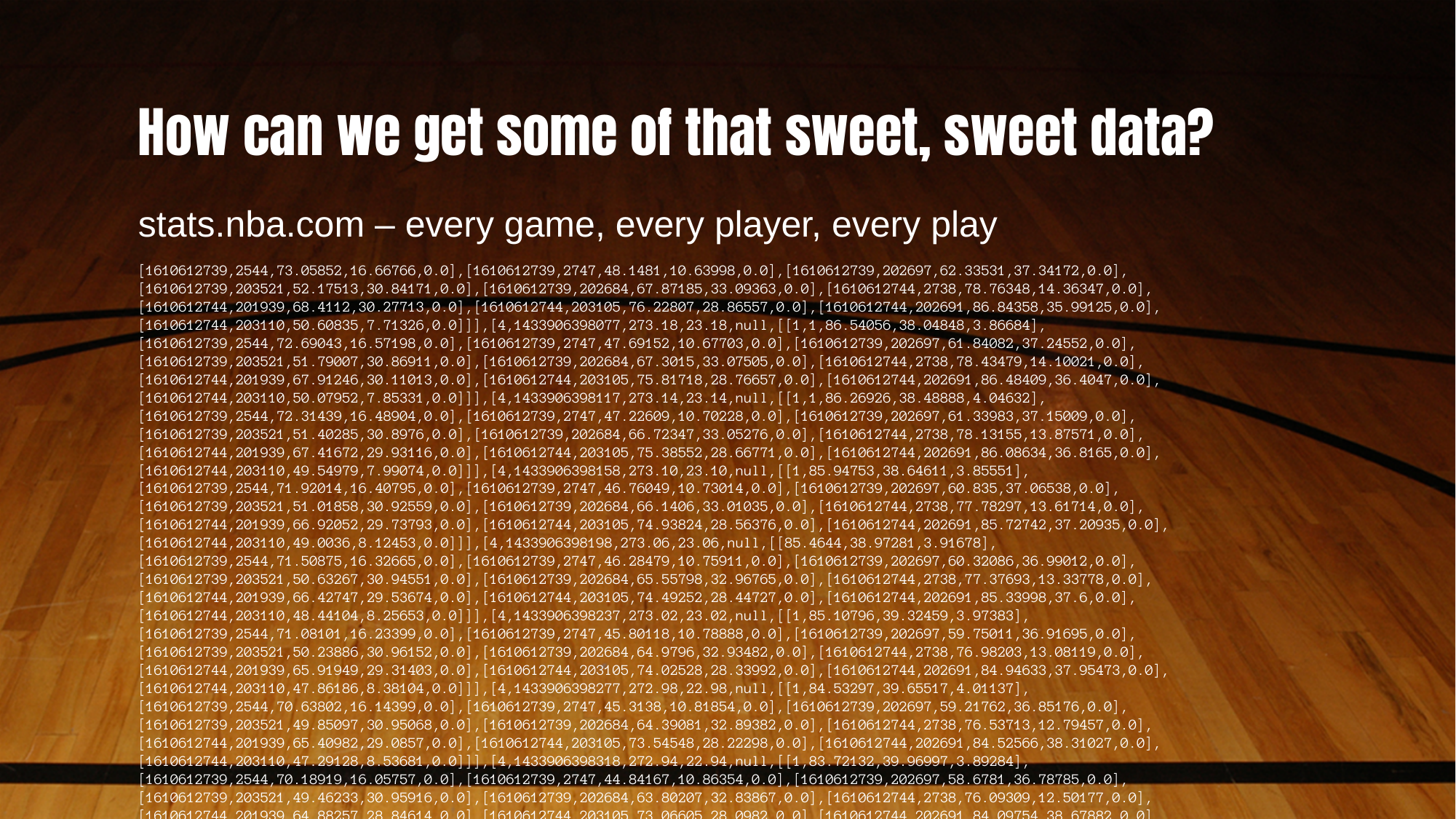

# How can we get some of that sweet, sweet data?
stats.nba.com – every game, every player, every play
[1610612739,2544,73.05852,16.66766,0.0],[1610612739,2747,48.1481,10.63998,0.0],[1610612739,202697,62.33531,37.34172,0.0],[1610612739,203521,52.17513,30.84171,0.0],[1610612739,202684,67.87185,33.09363,0.0],[1610612744,2738,78.76348,14.36347,0.0],[1610612744,201939,68.4112,30.27713,0.0],[1610612744,203105,76.22807,28.86557,0.0],[1610612744,202691,86.84358,35.99125,0.0],[1610612744,203110,50.60835,7.71326,0.0]]],[4,1433906398077,273.18,23.18,null,[[1,1,86.54056,38.04848,3.86684],[1610612739,2544,72.69043,16.57198,0.0],[1610612739,2747,47.69152,10.67703,0.0],[1610612739,202697,61.84082,37.24552,0.0],[1610612739,203521,51.79007,30.86911,0.0],[1610612739,202684,67.3015,33.07505,0.0],[1610612744,2738,78.43479,14.10021,0.0],[1610612744,201939,67.91246,30.11013,0.0],[1610612744,203105,75.81718,28.76657,0.0],[1610612744,202691,86.48409,36.4047,0.0],[1610612744,203110,50.07952,7.85331,0.0]]],[4,1433906398117,273.14,23.14,null,[[1,1,86.26926,38.48888,4.04632],[1610612739,2544,72.31439,16.48904,0.0],[1610612739,2747,47.22609,10.70228,0.0],[1610612739,202697,61.33983,37.15009,0.0],[1610612739,203521,51.40285,30.8976,0.0],[1610612739,202684,66.72347,33.05276,0.0],[1610612744,2738,78.13155,13.87571,0.0],[1610612744,201939,67.41672,29.93116,0.0],[1610612744,203105,75.38552,28.66771,0.0],[1610612744,202691,86.08634,36.8165,0.0],[1610612744,203110,49.54979,7.99074,0.0]]],[4,1433906398158,273.10,23.10,null,[[1,85.94753,38.64611,3.85551],[1610612739,2544,71.92014,16.40795,0.0],[1610612739,2747,46.76049,10.73014,0.0],[1610612739,202697,60.835,37.06538,0.0],[1610612739,203521,51.01858,30.92559,0.0],[1610612739,202684,66.1406,33.01035,0.0],[1610612744,2738,77.78297,13.61714,0.0],[1610612744,201939,66.92052,29.73793,0.0],[1610612744,203105,74.93824,28.56376,0.0],[1610612744,202691,85.72742,37.20935,0.0],[1610612744,203110,49.0036,8.12453,0.0]]],[4,1433906398198,273.06,23.06,null,[[85.4644,38.97281,3.91678],[1610612739,2544,71.50875,16.32665,0.0],[1610612739,2747,46.28479,10.75911,0.0],[1610612739,202697,60.32086,36.99012,0.0],[1610612739,203521,50.63267,30.94551,0.0],[1610612739,202684,65.55798,32.96765,0.0],[1610612744,2738,77.37693,13.33778,0.0],[1610612744,201939,66.42747,29.53674,0.0],[1610612744,203105,74.49252,28.44727,0.0],[1610612744,202691,85.33998,37.6,0.0],[1610612744,203110,48.44104,8.25653,0.0]]],[4,1433906398237,273.02,23.02,null,[[1,85.10796,39.32459,3.97383],[1610612739,2544,71.08101,16.23399,0.0],[1610612739,2747,45.80118,10.78888,0.0],[1610612739,202697,59.75011,36.91695,0.0],[1610612739,203521,50.23886,30.96152,0.0],[1610612739,202684,64.9796,32.93482,0.0],[1610612744,2738,76.98203,13.08119,0.0],[1610612744,201939,65.91949,29.31403,0.0],[1610612744,203105,74.02528,28.33992,0.0],[1610612744,202691,84.94633,37.95473,0.0],[1610612744,203110,47.86186,8.38104,0.0]]],[4,1433906398277,272.98,22.98,null,[[1,84.53297,39.65517,4.01137],[1610612739,2544,70.63802,16.14399,0.0],[1610612739,2747,45.3138,10.81854,0.0],[1610612739,202697,59.21762,36.85176,0.0],[1610612739,203521,49.85097,30.95068,0.0],[1610612739,202684,64.39081,32.89382,0.0],[1610612744,2738,76.53713,12.79457,0.0],[1610612744,201939,65.40982,29.0857,0.0],[1610612744,203105,73.54548,28.22298,0.0],[1610612744,202691,84.52566,38.31027,0.0],[1610612744,203110,47.29128,8.53681,0.0]]],[4,1433906398318,272.94,22.94,null,[[1,83.72132,39.96997,3.89284],[1610612739,2544,70.18919,16.05757,0.0],[1610612739,2747,44.84167,10.86354,0.0],[1610612739,202697,58.6781,36.78785,0.0],[1610612739,203521,49.46233,30.95916,0.0],[1610612739,202684,63.80207,32.83867,0.0],[1610612744,2738,76.09309,12.50177,0.0],[1610612744,201939,64.88257,28.84614,0.0],[1610612744,203105,73.06605,28.0982,0.0],[1610612744,202691,84.09754,38.67882,0.0],[1610612744,203110,46.70796,8.66474,0.0]]],[4,1433906398358,272.90,22.90,null,[[1,83.06508,40.24343,4.15924],[1610612739,2544,69.74124,15.98498,0.0],[1610612739,2747,44.35027,10.88561,0.0],[1610612739,202697,58.13268,36.72175,0.0],[1610612739,203521,49.07454,30.95927,0.0],[1610612739,202684,63.2166,32.78366,0.0],[1610612744,2738,75.64412,12.21633,0.0],[1610612744,201939,64.3527,28.58547,0.0],[1610612744,203105,72.57927,27.98082,0.0],[1610612744,202691,83.64894,39.00667,0....